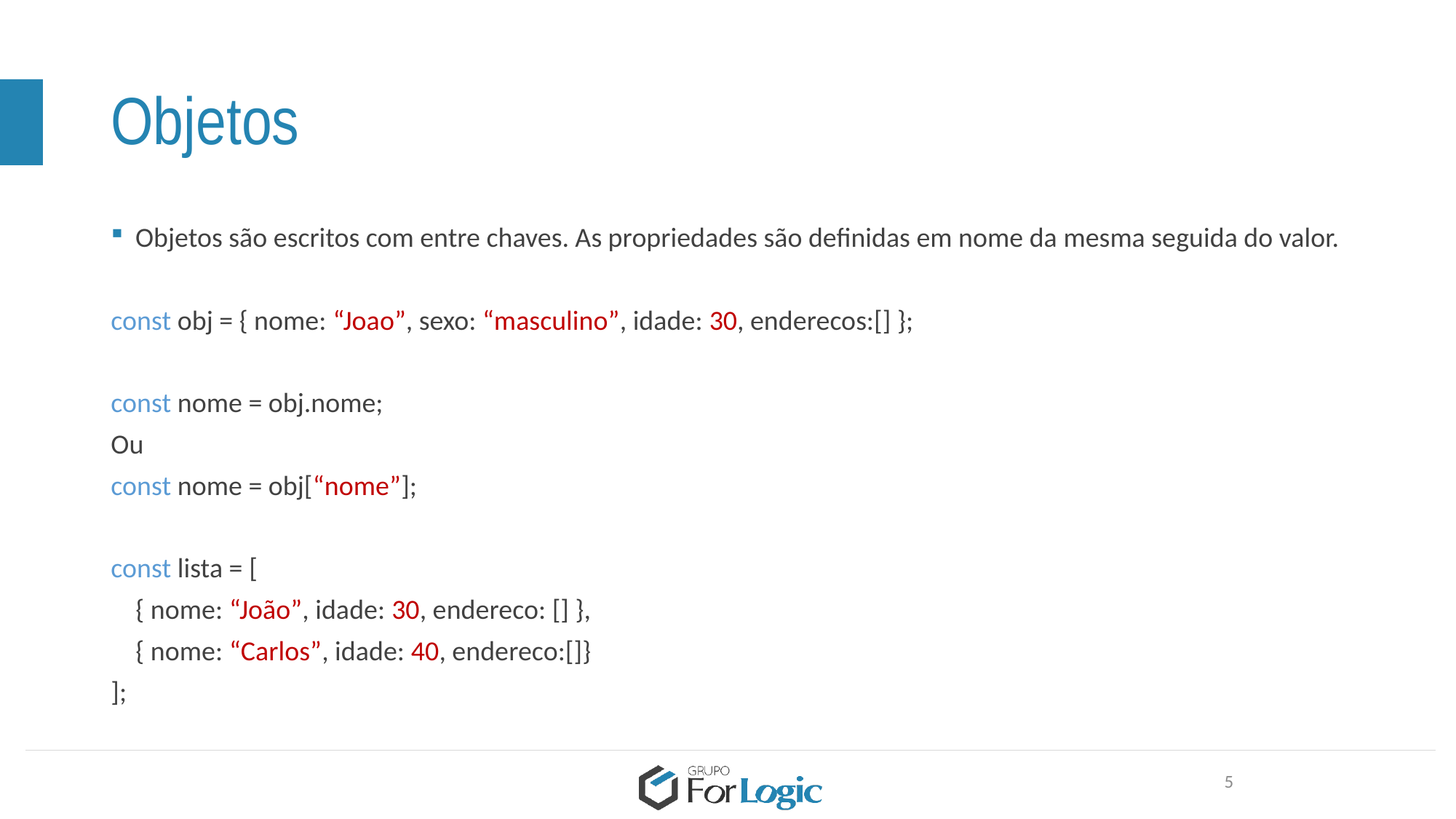

# Objetos
Objetos são escritos com entre chaves. As propriedades são definidas em nome da mesma seguida do valor.

const obj = { nome: “Joao”, sexo: “masculino”, idade: 30, enderecos:[] };

const nome = obj.nome;
Ou
const nome = obj[“nome”];

const lista = [
    { nome: “João”, idade: 30, endereco: [] },
    { nome: “Carlos”, idade: 40, endereco:[]}
];
5